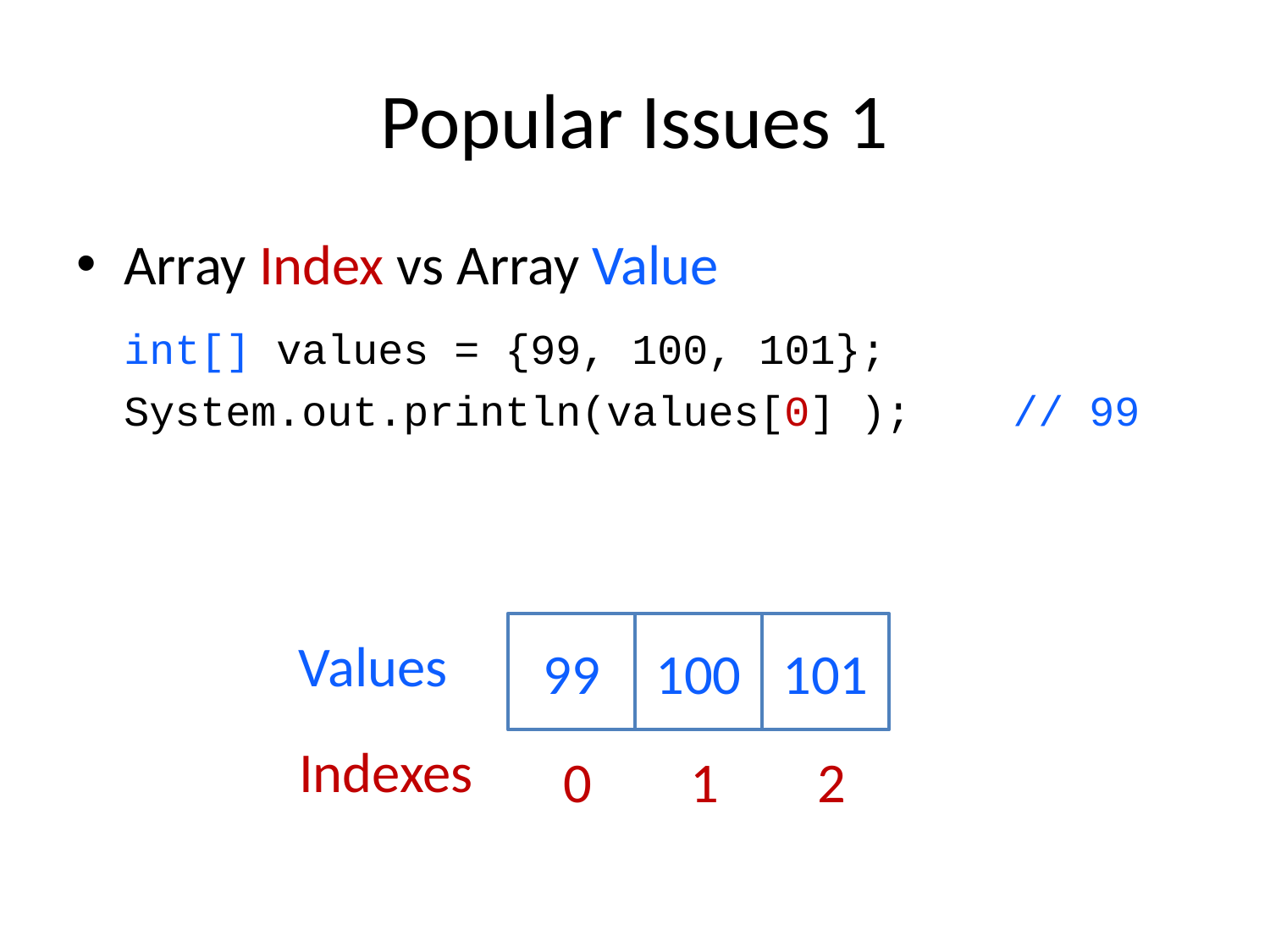

# Popular Issues 1
Array Index vs Array Value
	int[] values = {99, 100, 101};
	System.out.println(values[0] );	// 99

99
100
101
Values
Indexes
0
1
2